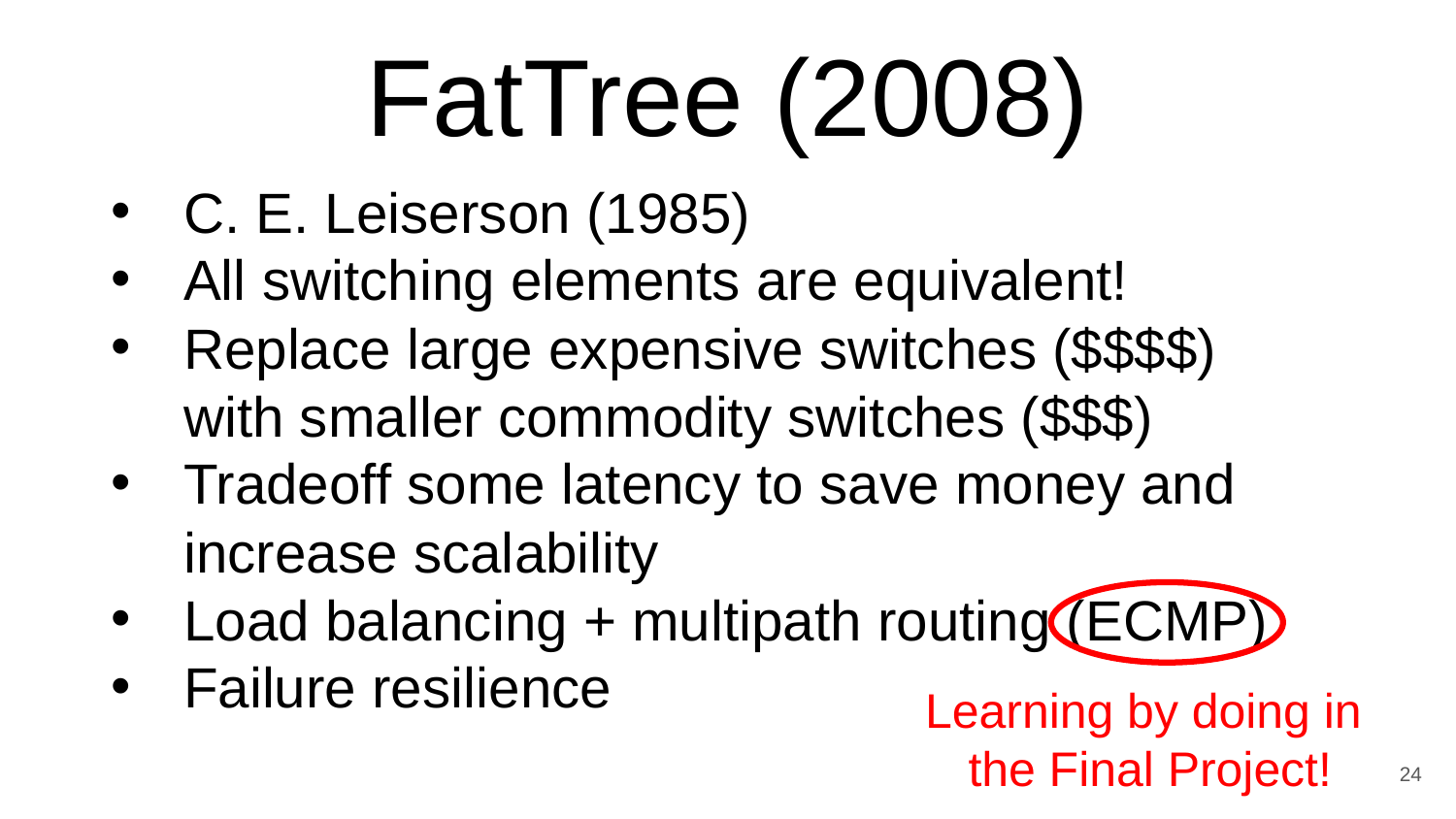

# FatTree (2008)
C. E. Leiserson (1985)
All switching elements are equivalent!
Replace large expensive switches ($$$$) with smaller commodity switches ($$$)
Tradeoff some latency to save money and increase scalability
Load balancing + multipath routing (ECMP)
Failure resilience

Learning by doing in
the Final Project!
24